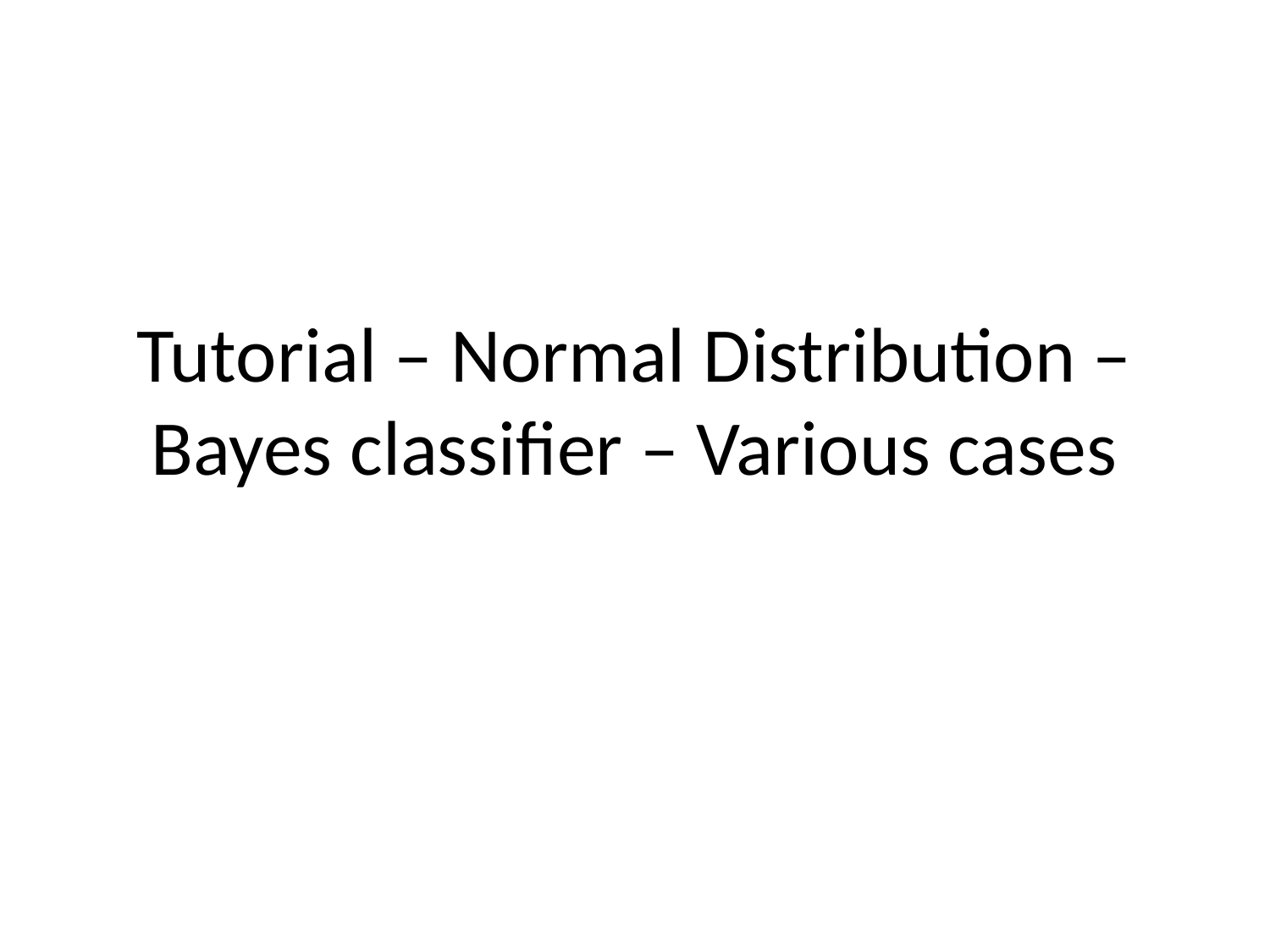

# Tutorial – Normal Distribution – Bayes classifier – Various cases